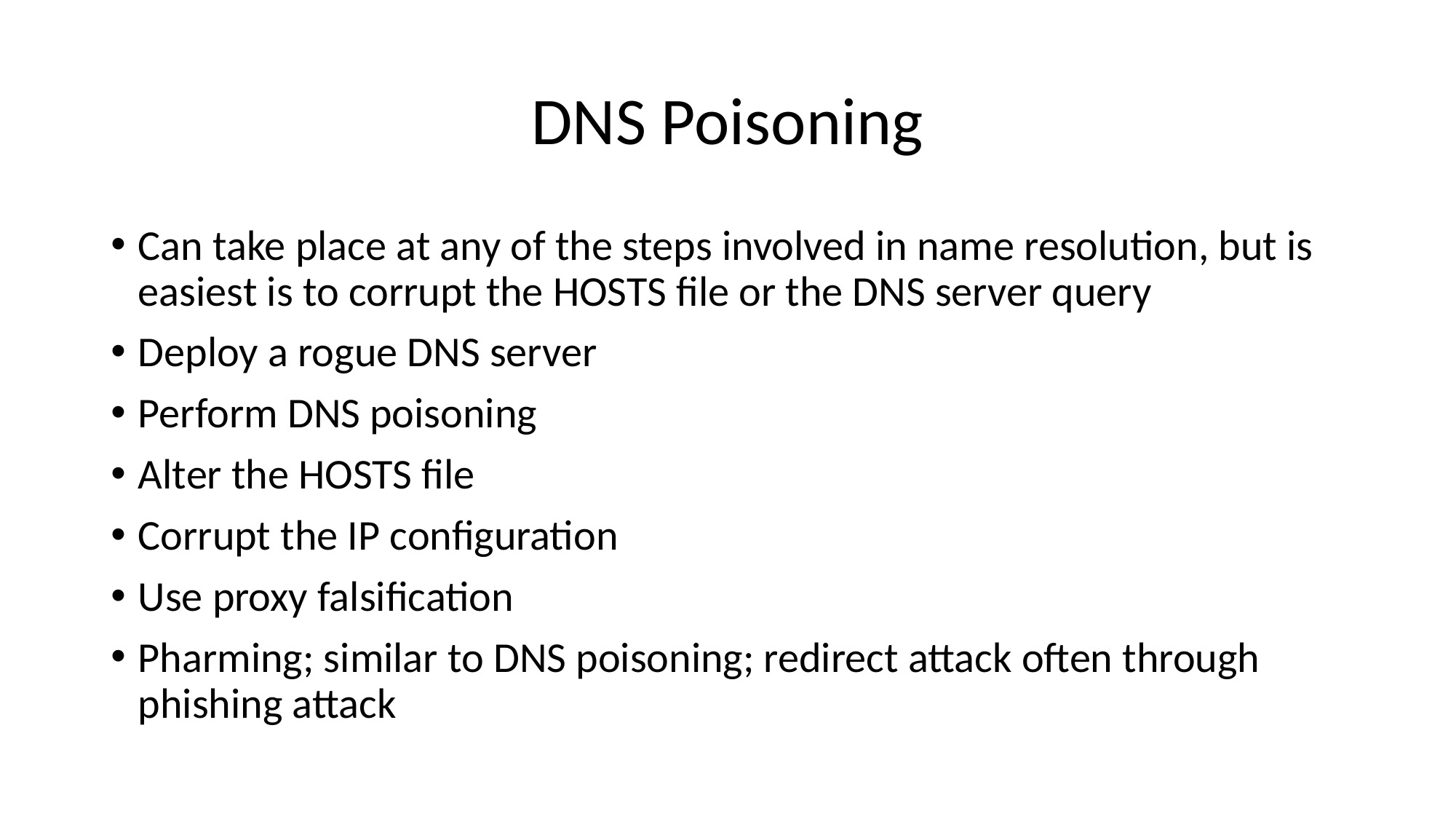

# DNS Poisoning
Can take place at any of the steps involved in name resolution, but is easiest is to corrupt the HOSTS file or the DNS server query
Deploy a rogue DNS server
Perform DNS poisoning
Alter the HOSTS file
Corrupt the IP configuration
Use proxy falsification
Pharming; similar to DNS poisoning; redirect attack often through phishing attack